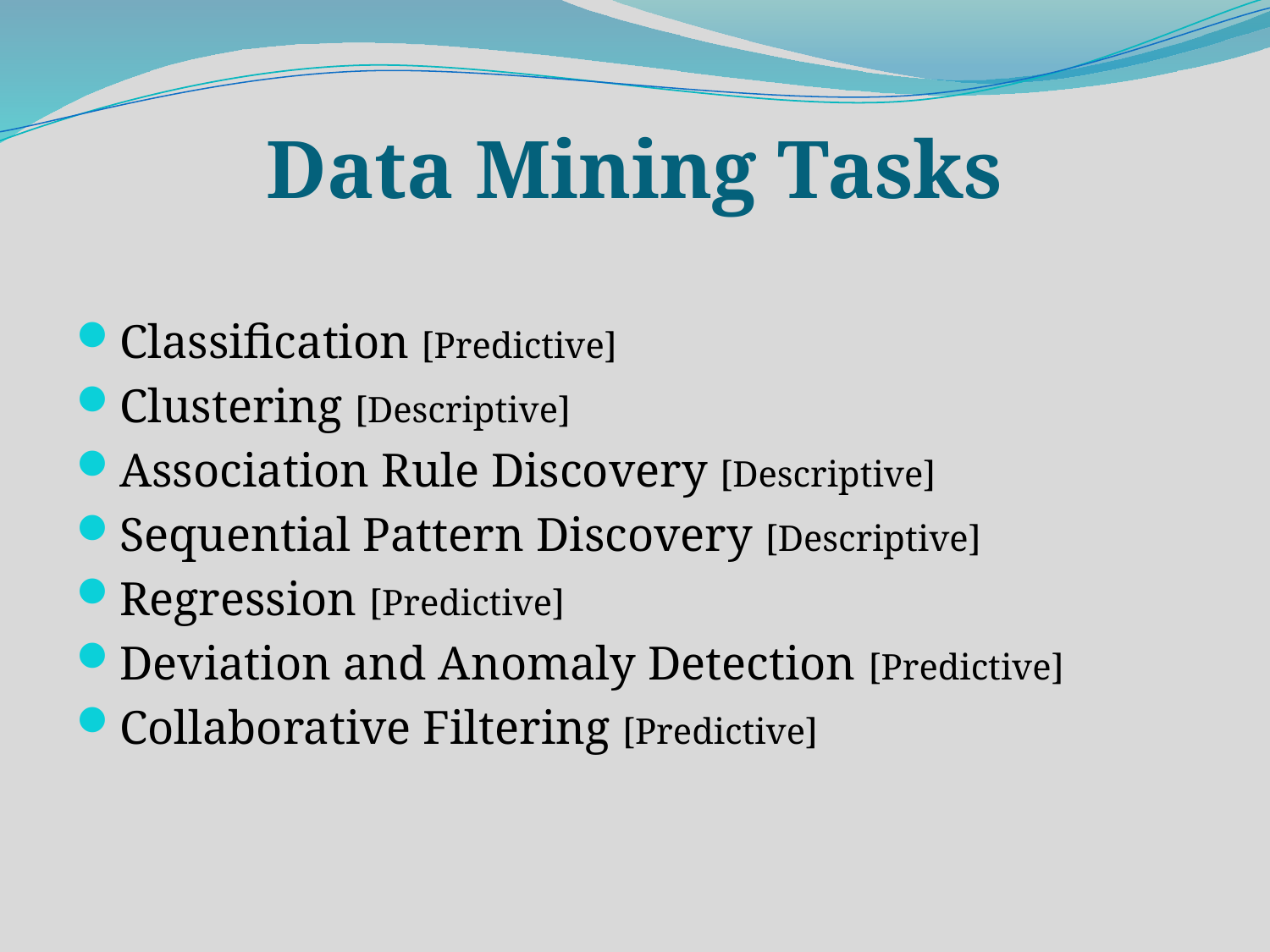

# Data Mining Tasks
Classification [Predictive]
Clustering [Descriptive]
Association Rule Discovery [Descriptive]
Sequential Pattern Discovery [Descriptive]
Regression [Predictive]
Deviation and Anomaly Detection [Predictive]
Collaborative Filtering [Predictive]